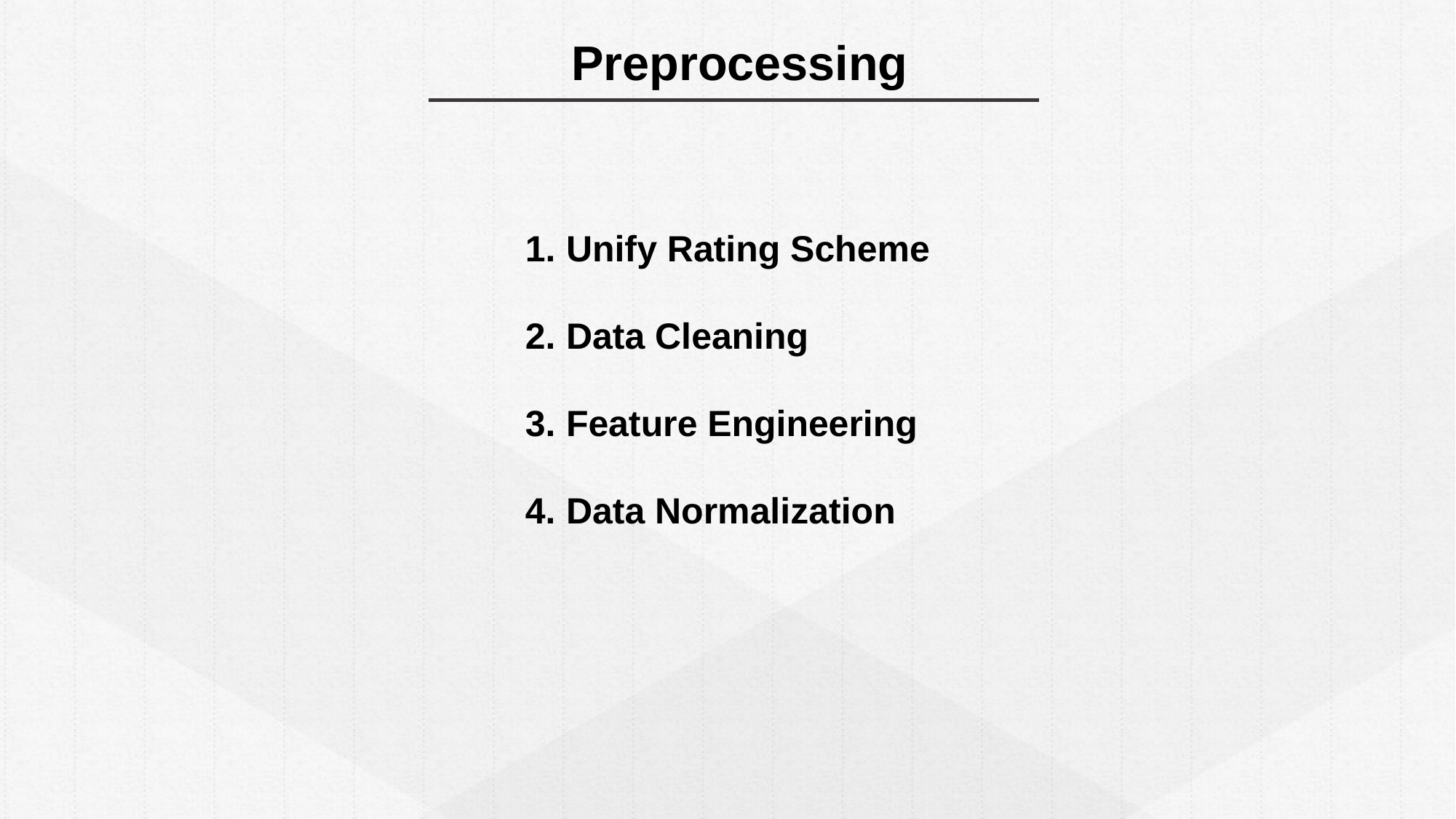

Preprocessing
Unify Rating Scheme

Data Cleaning

Feature Engineering

Data Normalization